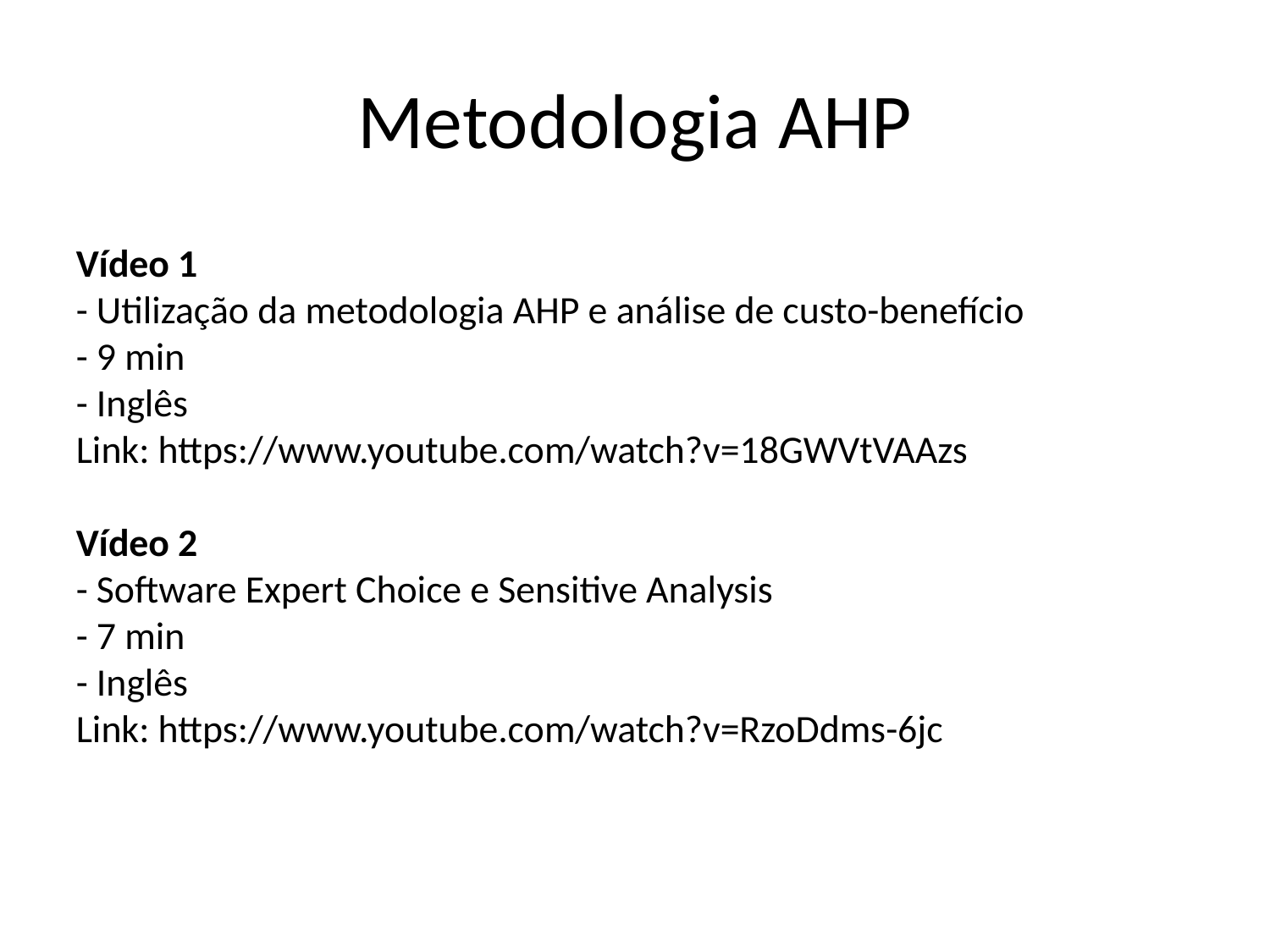

Metodologia AHP
Vídeo 1
- Utilização da metodologia AHP e análise de custo-benefício
- 9 min
- Inglês
Link: https://www.youtube.com/watch?v=18GWVtVAAzs

Vídeo 2
- Software Expert Choice e Sensitive Analysis
- 7 min
- Inglês
Link: https://www.youtube.com/watch?v=RzoDdms-6jc